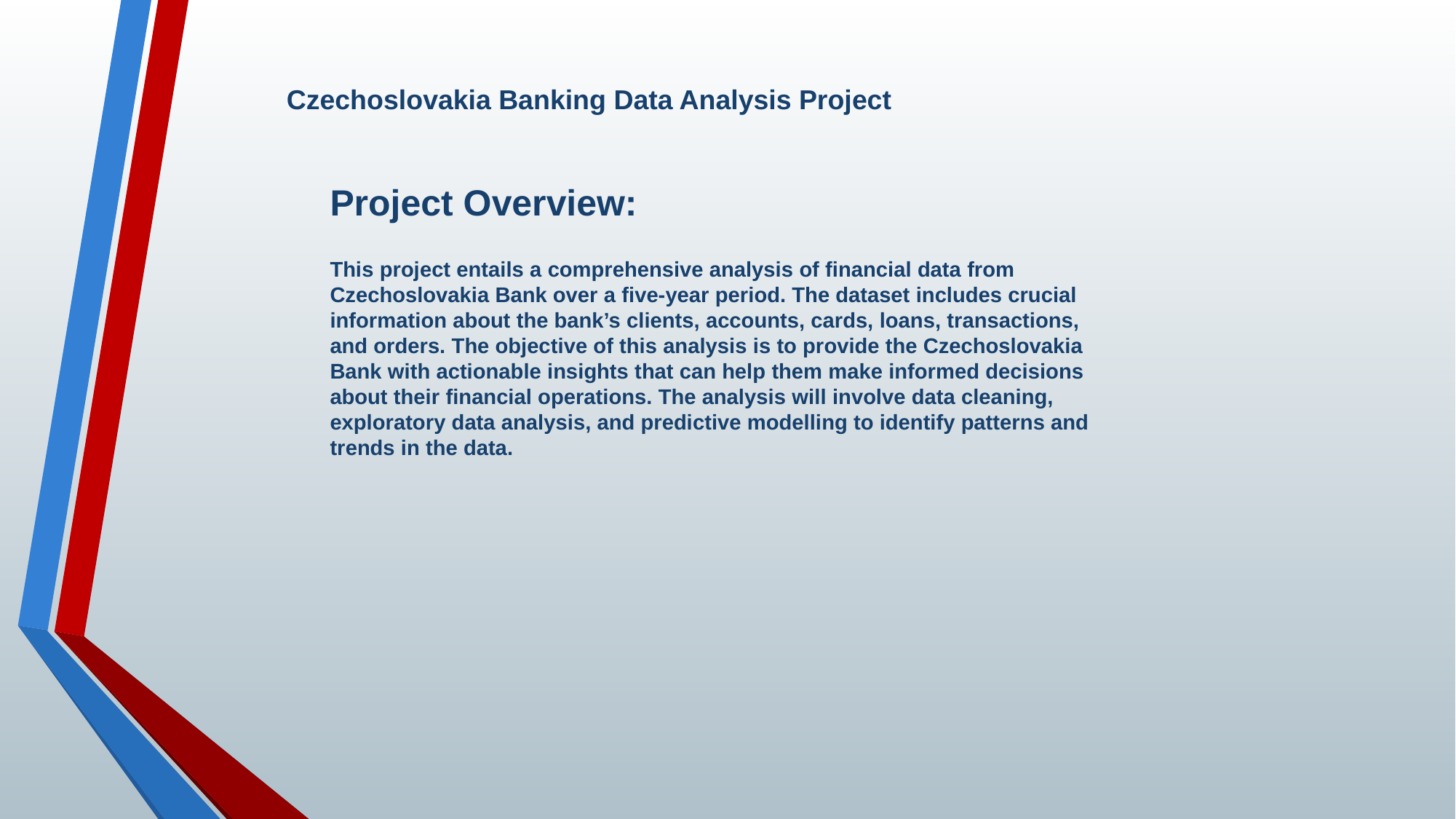

Czechoslovakia Banking Data Analysis Project
Project Overview:

This project entails a comprehensive analysis of financial data from Czechoslovakia Bank over a five-year period. The dataset includes crucial information about the bank’s clients, accounts, cards, loans, transactions, and orders. The objective of this analysis is to provide the Czechoslovakia Bank with actionable insights that can help them make informed decisions about their financial operations. The analysis will involve data cleaning, exploratory data analysis, and predictive modelling to identify patterns and trends in the data.